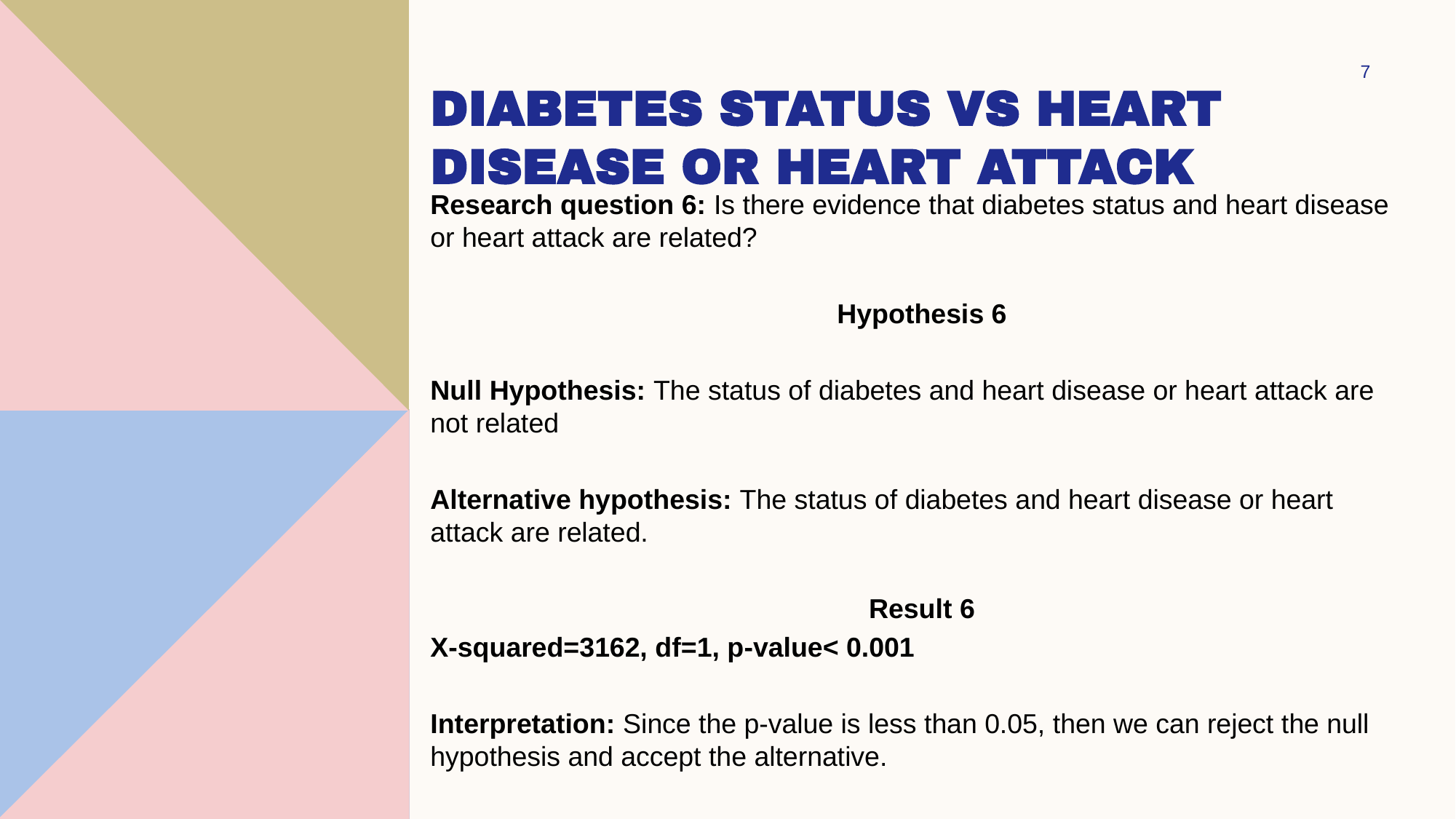

7
# Diabetes status VS heart disease or heart attack
Research question 6: Is there evidence that diabetes status and heart disease or heart attack are related?

Hypothesis 6

Null Hypothesis: The status of diabetes and heart disease or heart attack are not related

Alternative hypothesis: The status of diabetes and heart disease or heart attack are related.

Result 6
X-squared=3162, df=1, p-value< 0.001

Interpretation: Since the p-value is less than 0.05, then we can reject the null hypothesis and accept the alternative.